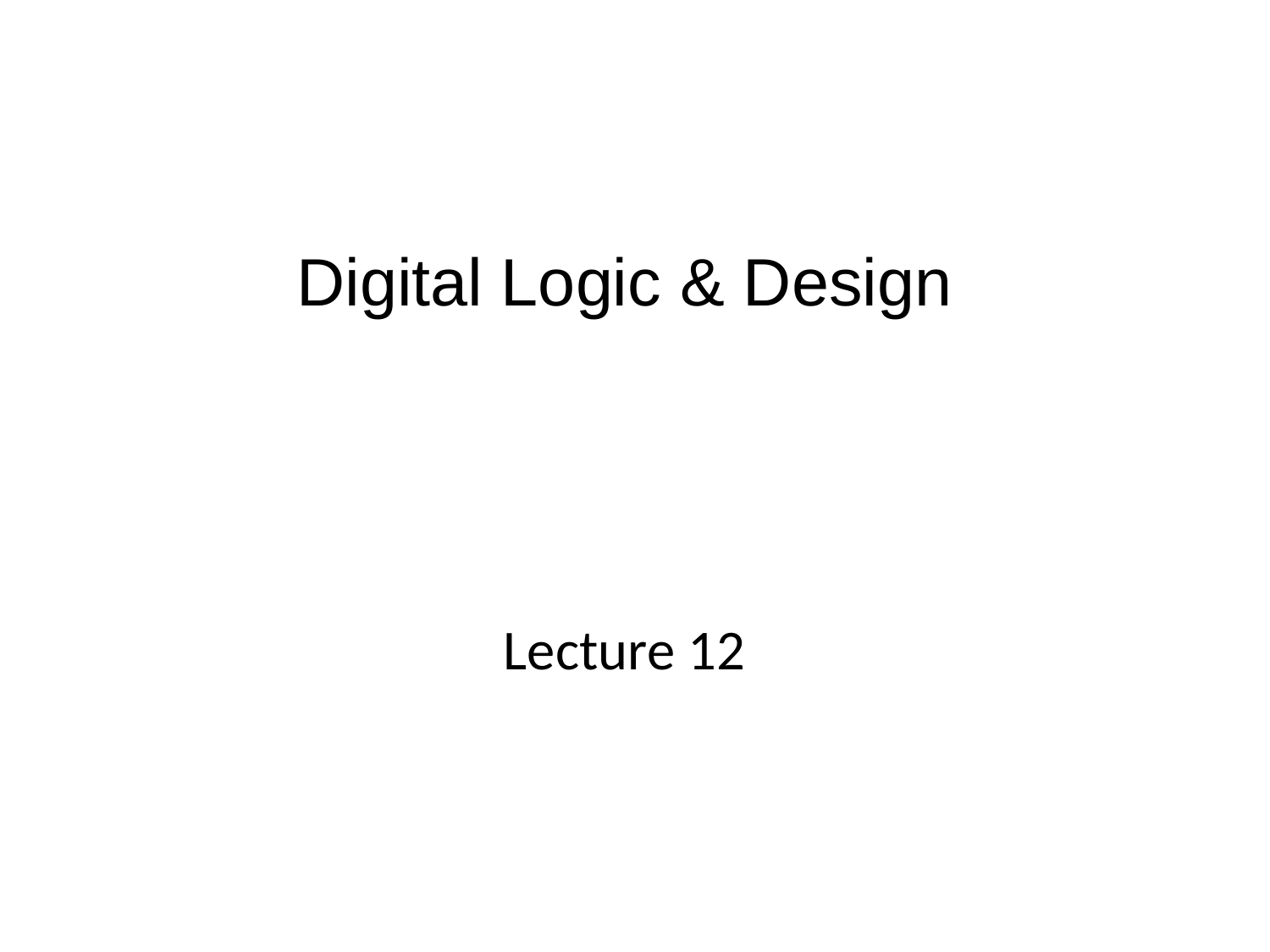

#

Digital Logic & Design

Lecture 12